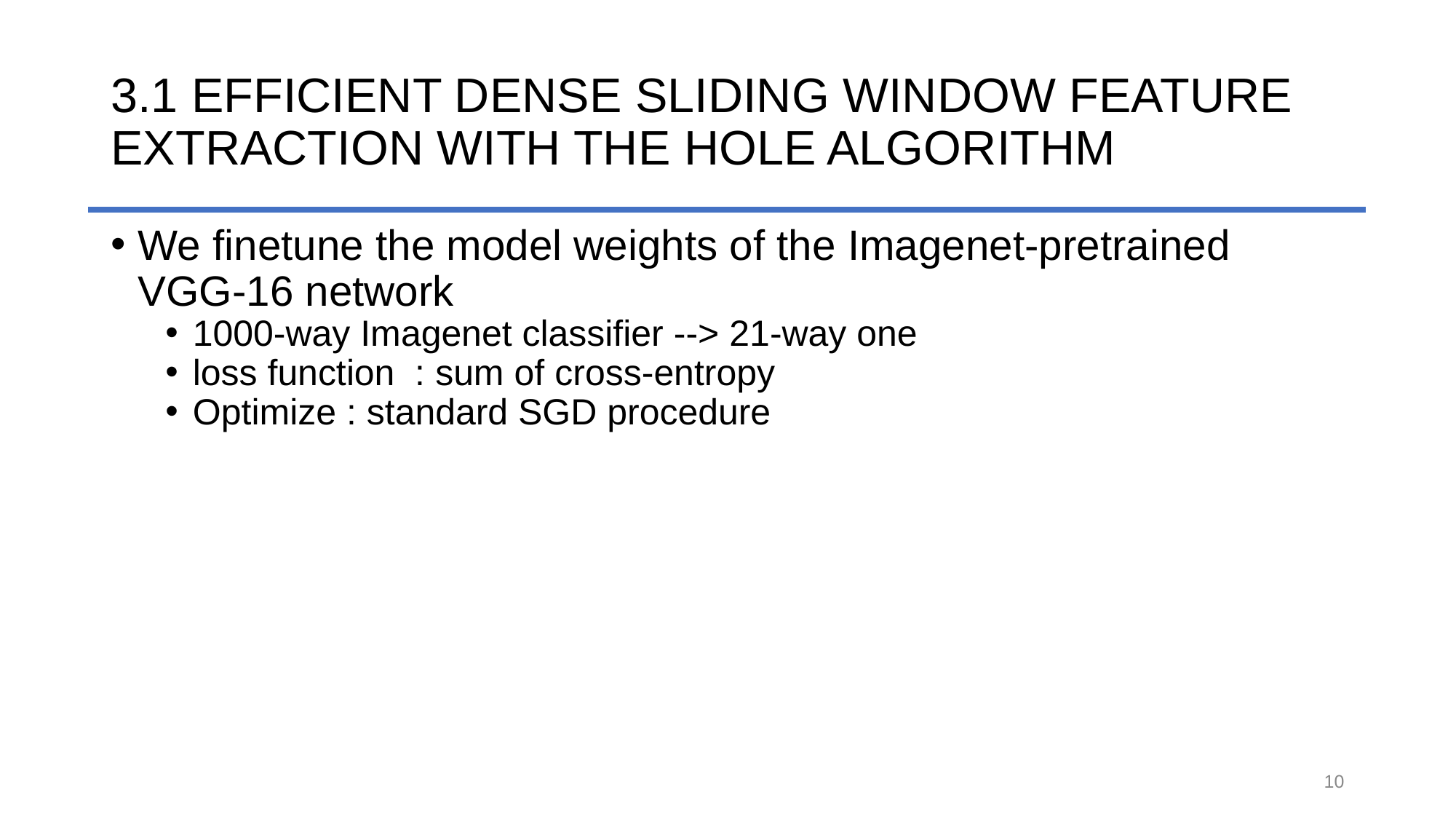

# 3.1 EFFICIENT DENSE SLIDING WINDOW FEATURE EXTRACTION WITH THE HOLE ALGORITHM
We finetune the model weights of the Imagenet-pretrained VGG-16 network
1000-way Imagenet classifier --> 21-way one
loss function  : sum of cross-entropy
Optimize : standard SGD procedure
10